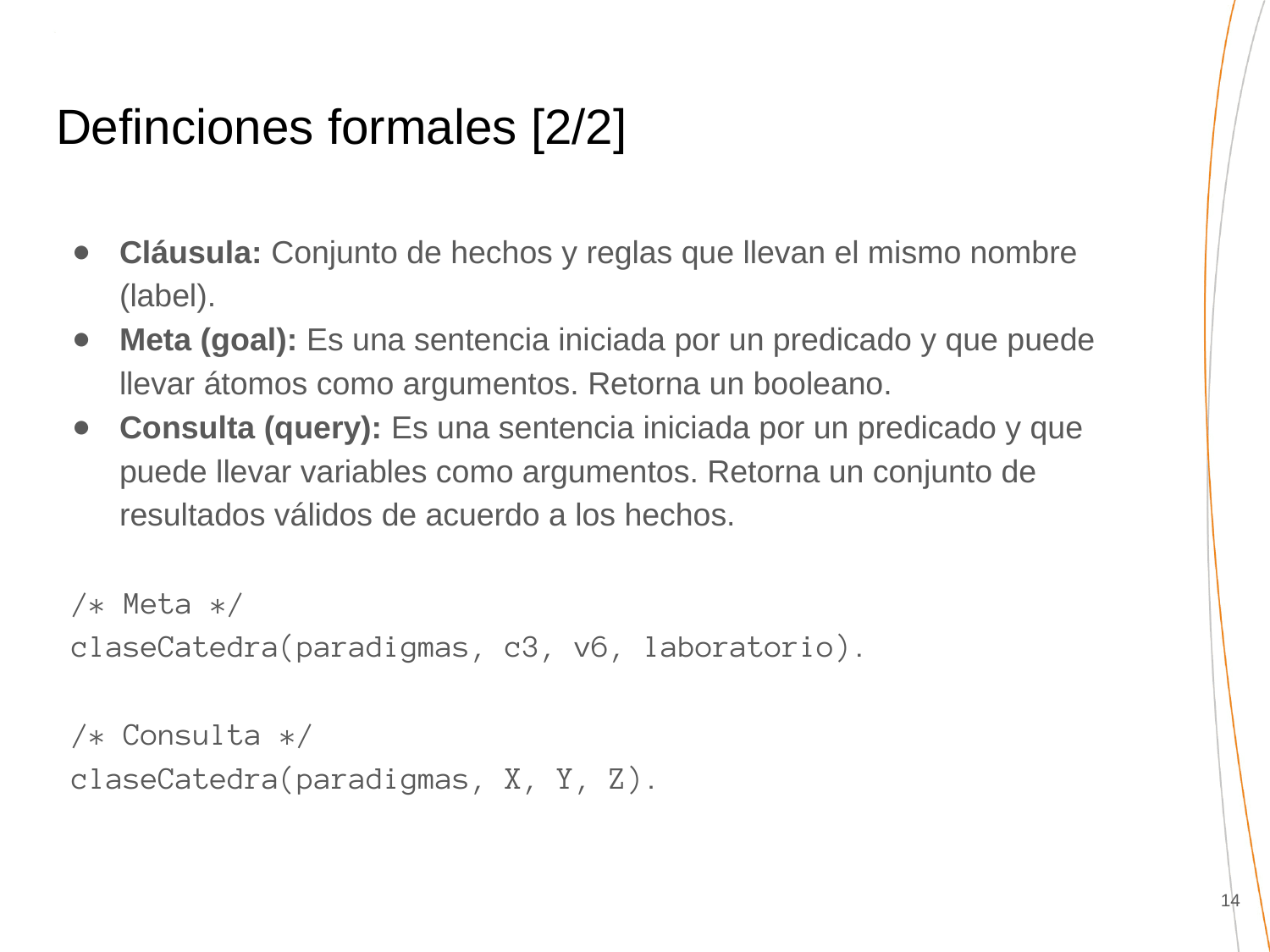

# Definciones formales [2/2]
Cláusula: Conjunto de hechos y reglas que llevan el mismo nombre (label).
Meta (goal): Es una sentencia iniciada por un predicado y que puede llevar átomos como argumentos. Retorna un booleano.
Consulta (query): Es una sentencia iniciada por un predicado y que puede llevar variables como argumentos. Retorna un conjunto de resultados válidos de acuerdo a los hechos.

/* Meta */
claseCatedra(paradigmas, c3, v6, laboratorio).

/* Consulta */
claseCatedra(paradigmas, X, Y, Z).
14